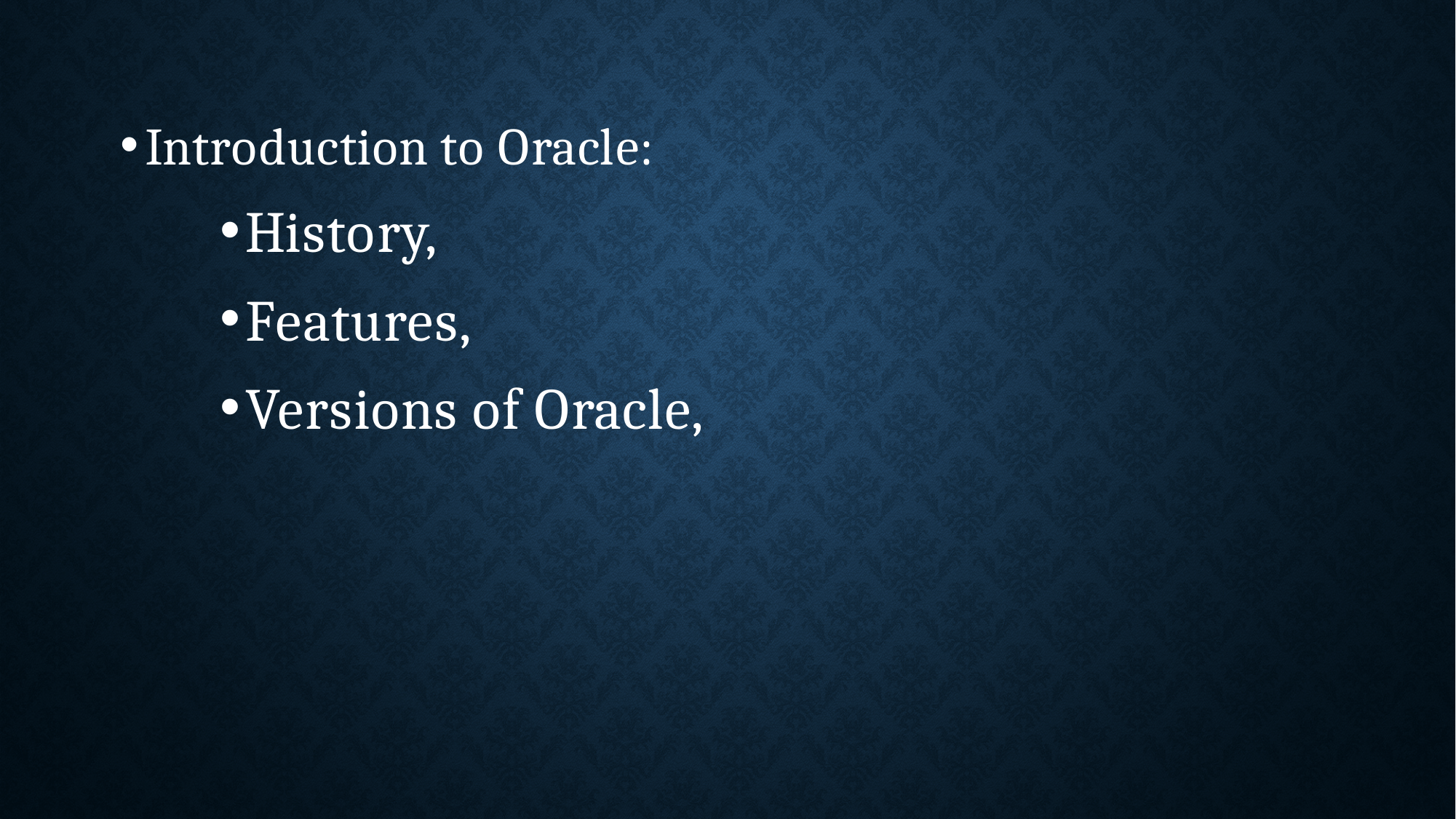

Introduction to Oracle:
History,
Features,
Versions of Oracle,